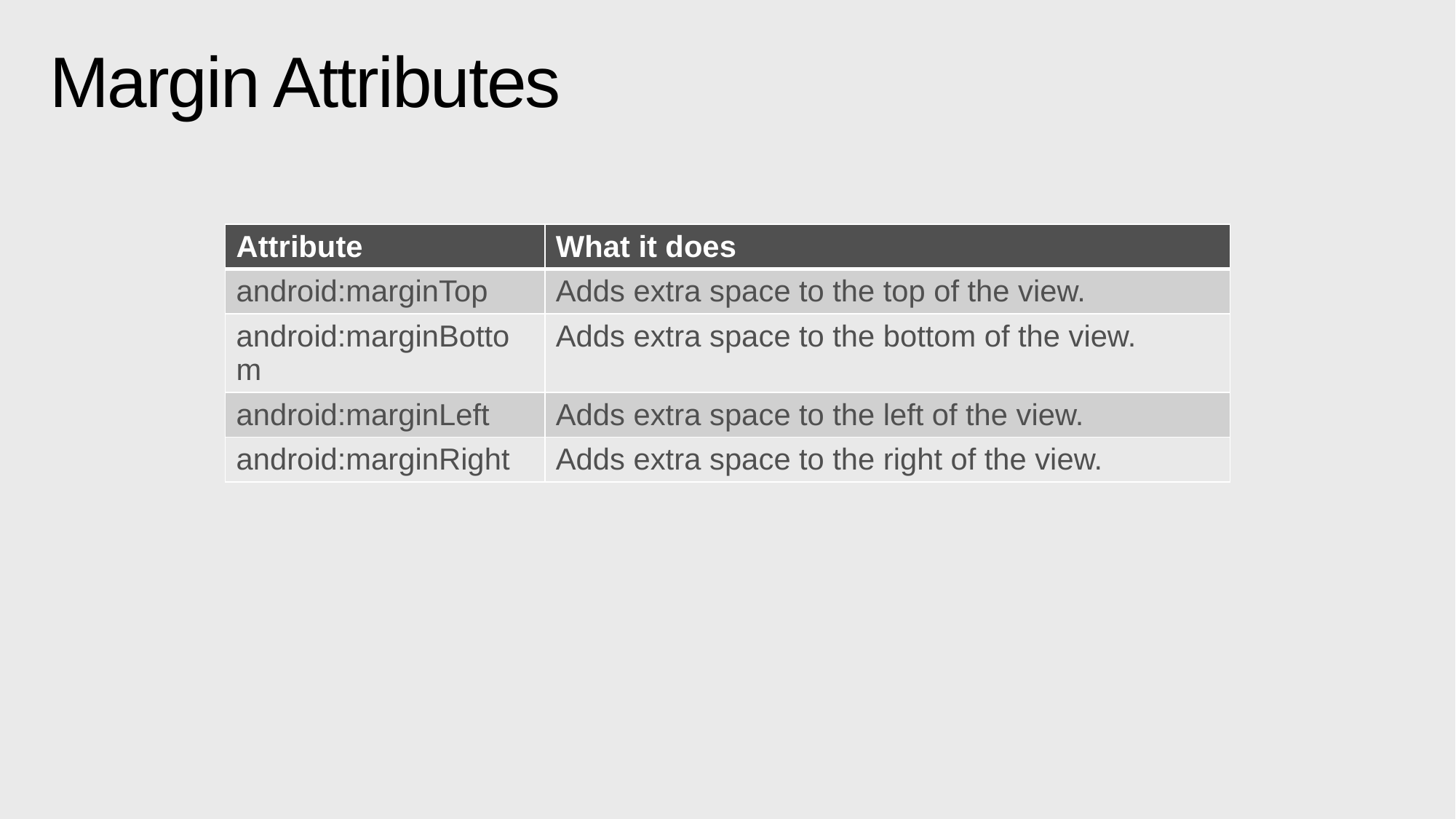

# Margin Attributes
| Attribute | What it does |
| --- | --- |
| android:marginTop | Adds extra space to the top of the view. |
| android:marginBottom | Adds extra space to the bottom of the view. |
| android:marginLeft | Adds extra space to the left of the view. |
| android:marginRight | Adds extra space to the right of the view. |